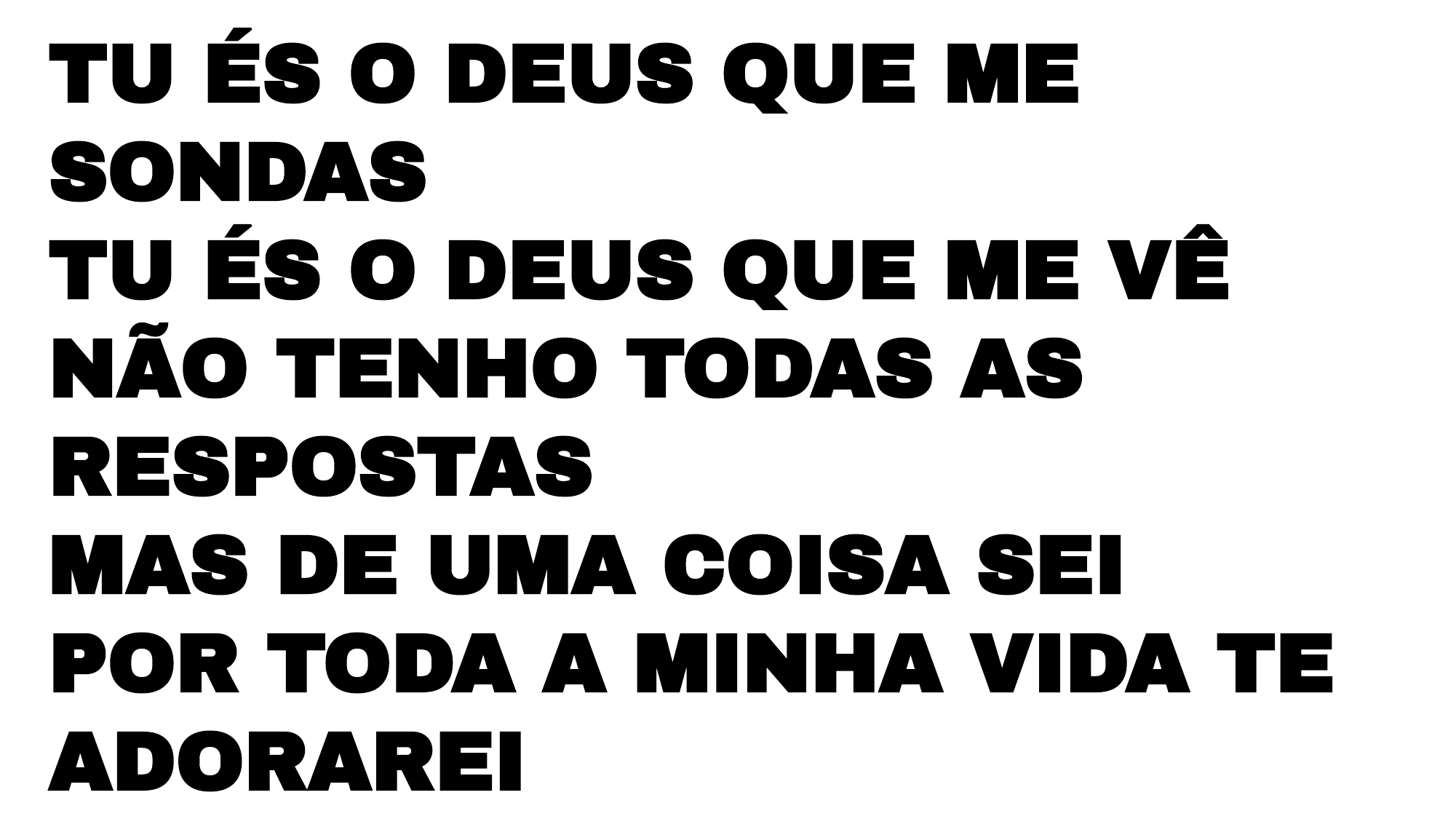

TU ÉS O DEUS QUE ME SONDAS
TU ÉS O DEUS QUE ME VÊ
NÃO TENHO TODAS AS RESPOSTAS
MAS DE UMA COISA SEI
POR TODA A MINHA VIDA TE ADORAREI